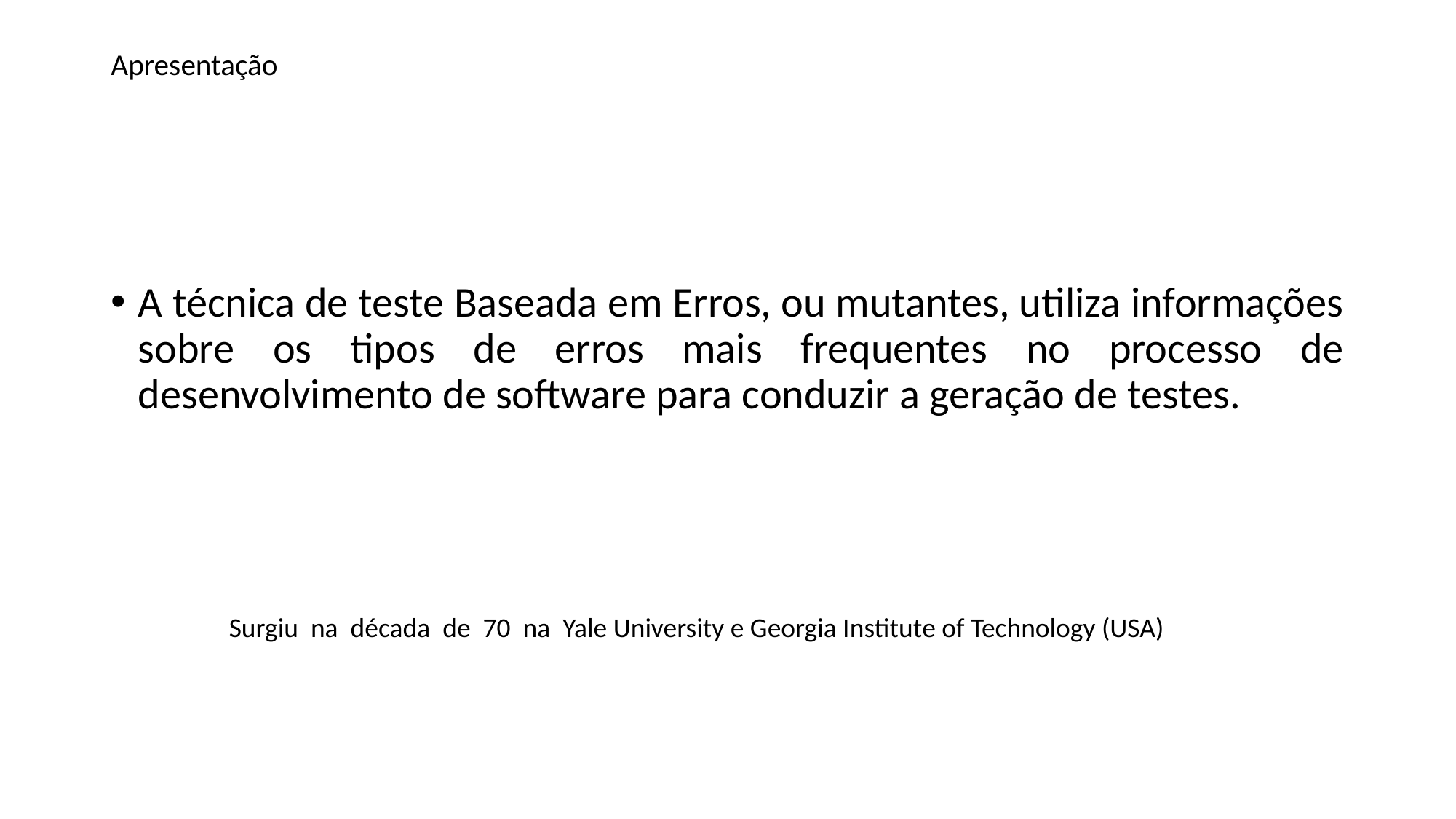

# Apresentação
A técnica de teste Baseada em Erros, ou mutantes, utiliza informações sobre os tipos de erros mais frequentes no processo de desenvolvimento de software para conduzir a geração de testes.
Surgiu  na  década  de  70  na  Yale University e Georgia Institute of Technology (USA)